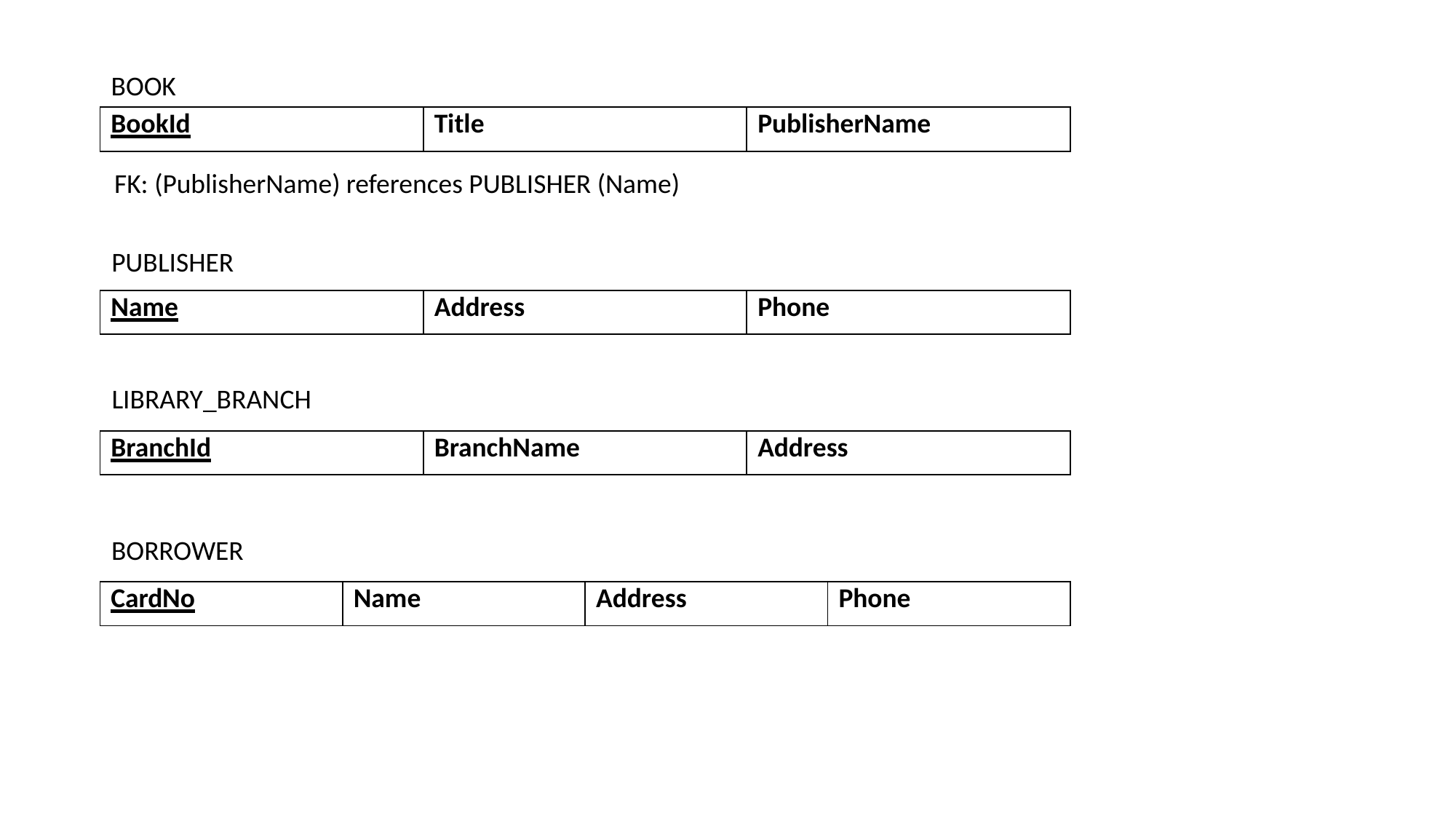

BOOK
| BookId | Title | PublisherName |
| --- | --- | --- |
FK: (PublisherName) references PUBLISHER (Name)
PUBLISHER
| Name | Address | Phone |
| --- | --- | --- |
LIBRARY_BRANCH
| BranchId | BranchName | Address |
| --- | --- | --- |
BORROWER
| CardNo | Name | Address | Phone |
| --- | --- | --- | --- |